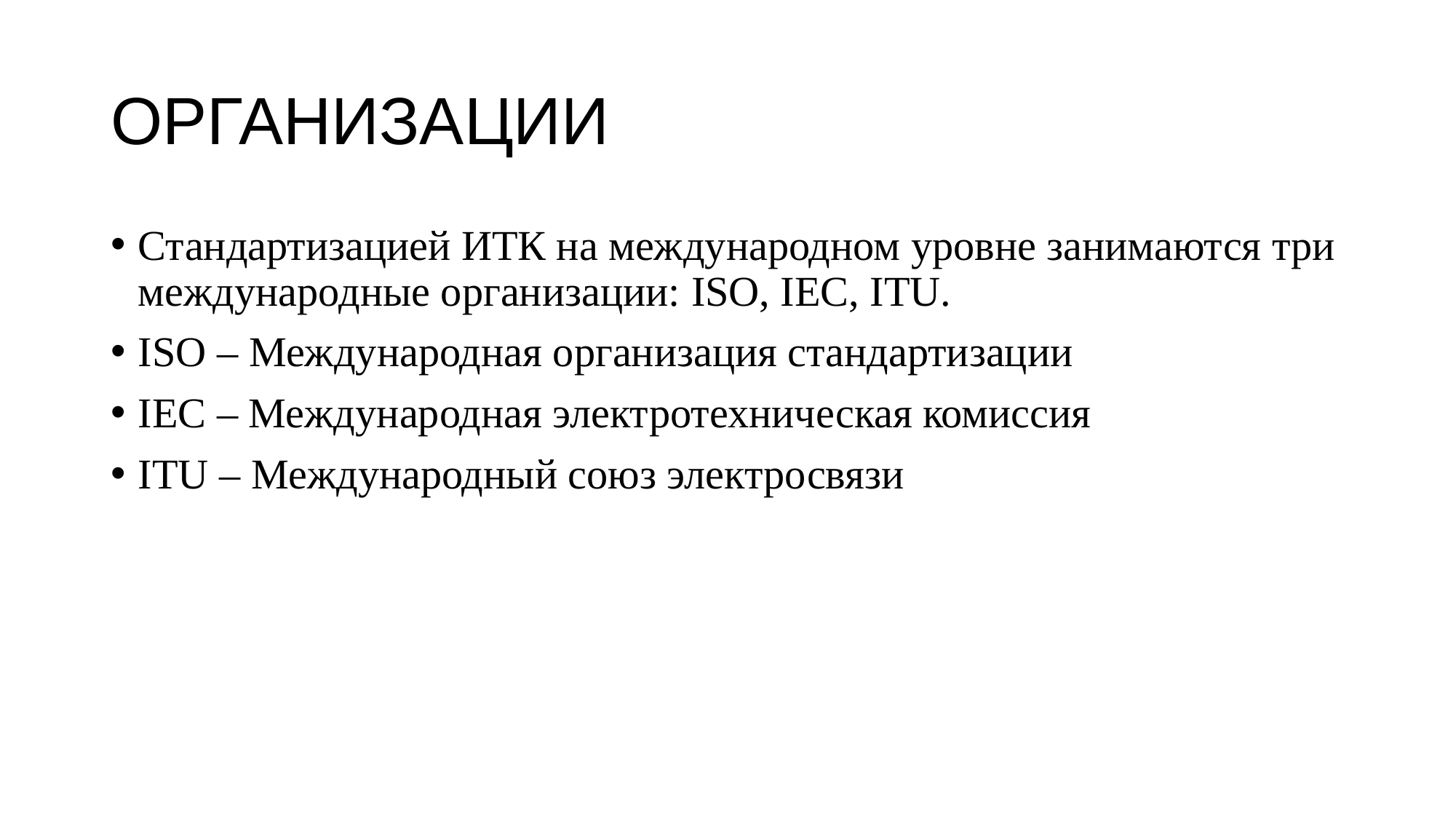

# ОРГАНИЗАЦИИ
Стандартизацией ИТК на международном уровне занимаются три международные организации: ISO, IEC, ITU.
ISO – Международная организация стандартизации
IEC – Международная электротехническая комиссия
ITU – Международный союз электросвязи